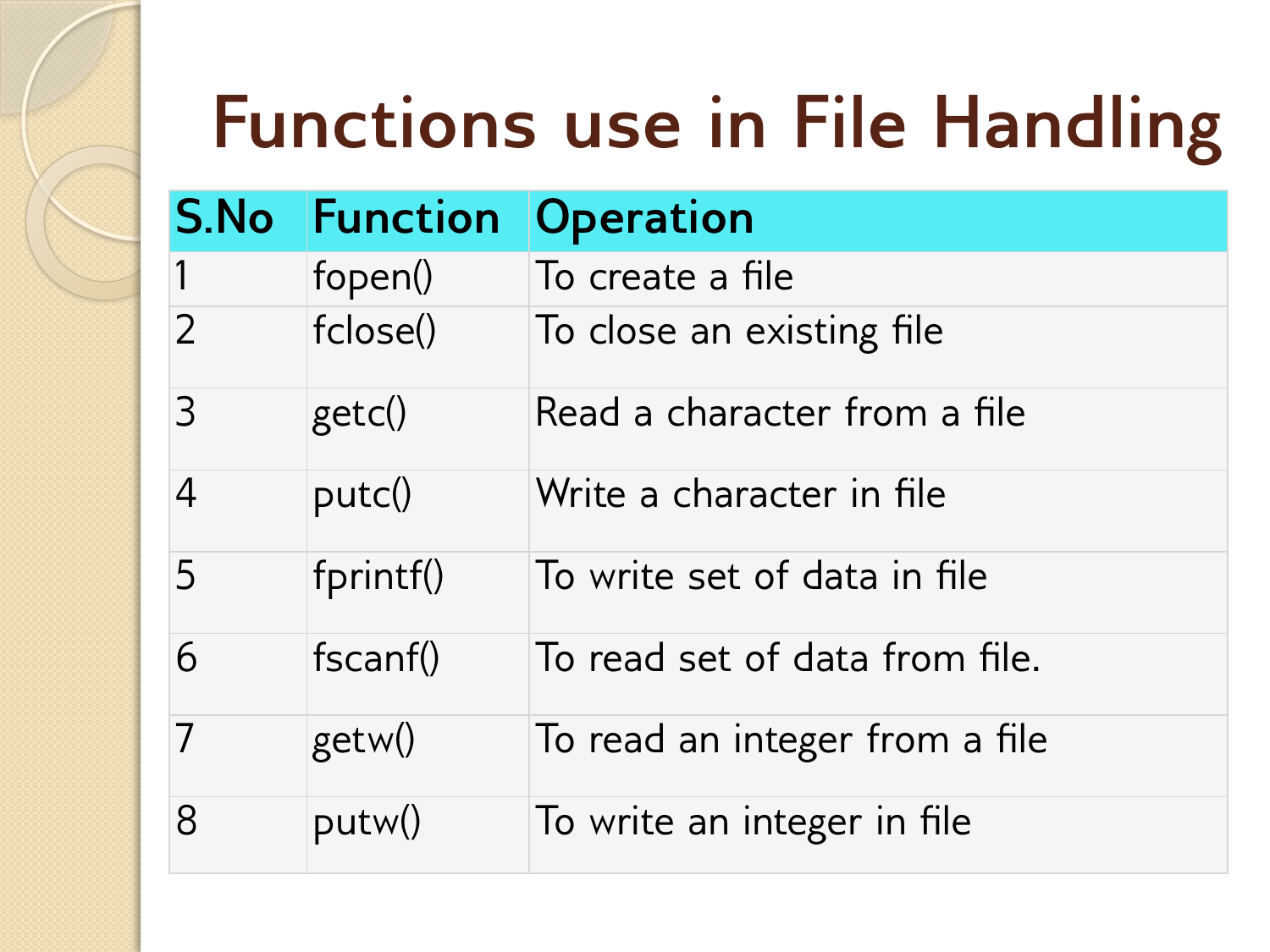

# Functions use in File Handling
| S.No | Function | Operation |
| --- | --- | --- |
| 1 | fopen() | To create a file |
| 2 | fclose() | To close an existing file |
| 3 | getc() | Read a character from a file |
| 4 | putc() | Write a character in file |
| 5 | fprintf() | To write set of data in file |
| 6 | fscanf() | To read set of data from file. |
| 7 | getw() | To read an integer from a file |
| 8 | putw() | To write an integer in file |